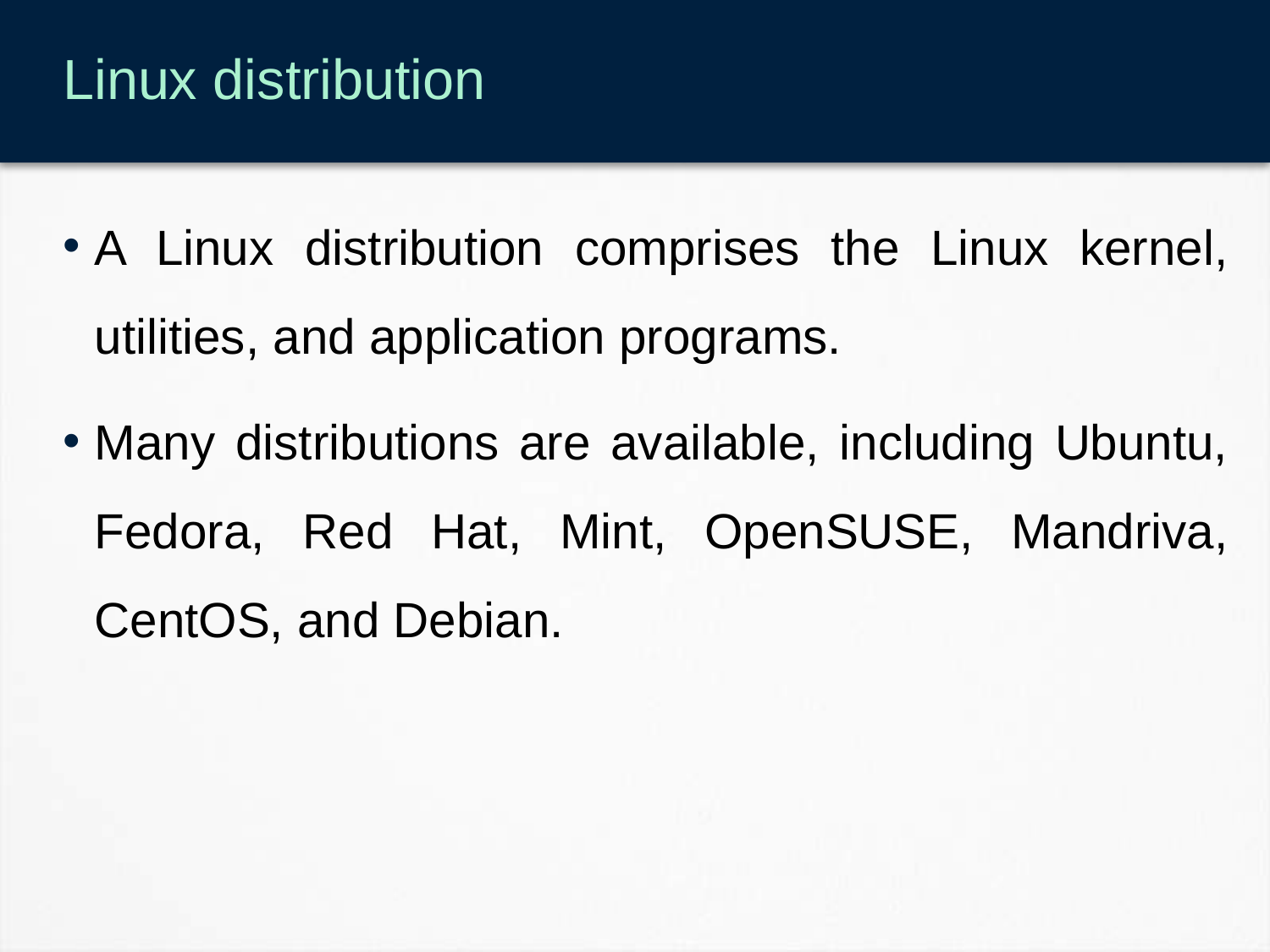

# Linux distribution
A Linux distribution comprises the Linux kernel, utilities, and application programs.
Many distributions are available, including Ubuntu, Fedora, Red Hat, Mint, OpenSUSE, Mandriva, CentOS, and Debian.